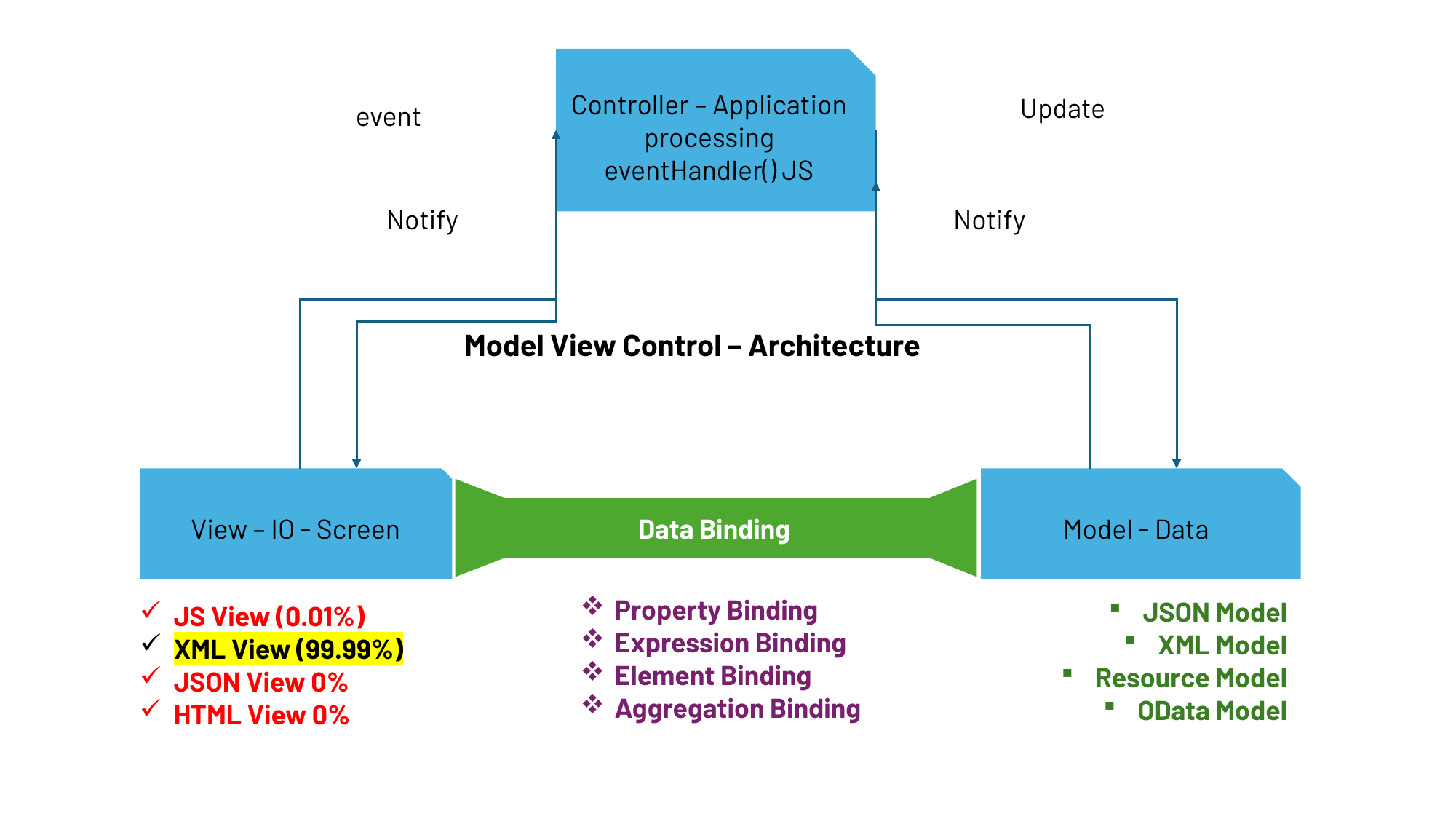

Controller – Application processing
eventHandler() JS
Update
event
Notify
Notify
View – IO - Screen
Model - Data

Data Binding
Model View Control – Architecture
Property Binding
Expression Binding
Element Binding
Aggregation Binding
JSON Model
XML Model
Resource Model
OData Model
JS View (0.01%)
XML View (99.99%)
JSON View 0%
HTML View 0%